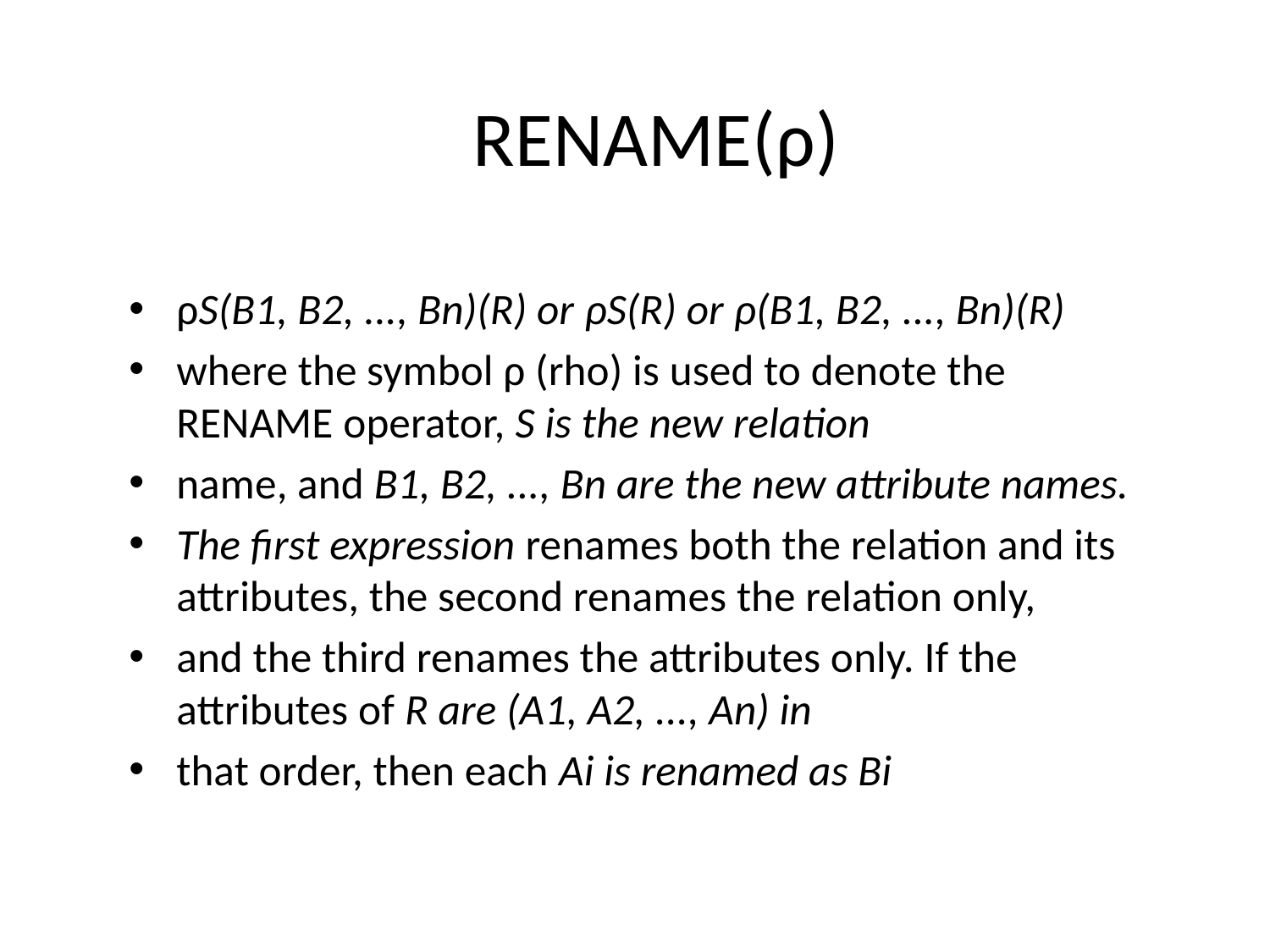

# RENAME(ρ)
ρS(B1, B2, ..., Bn)(R) or ρS(R) or ρ(B1, B2, ..., Bn)(R)
where the symbol ρ (rho) is used to denote the RENAME operator, S is the new relation
name, and B1, B2, ..., Bn are the new attribute names.
The first expression renames both the relation and its attributes, the second renames the relation only,
and the third renames the attributes only. If the attributes of R are (A1, A2, ..., An) in
that order, then each Ai is renamed as Bi